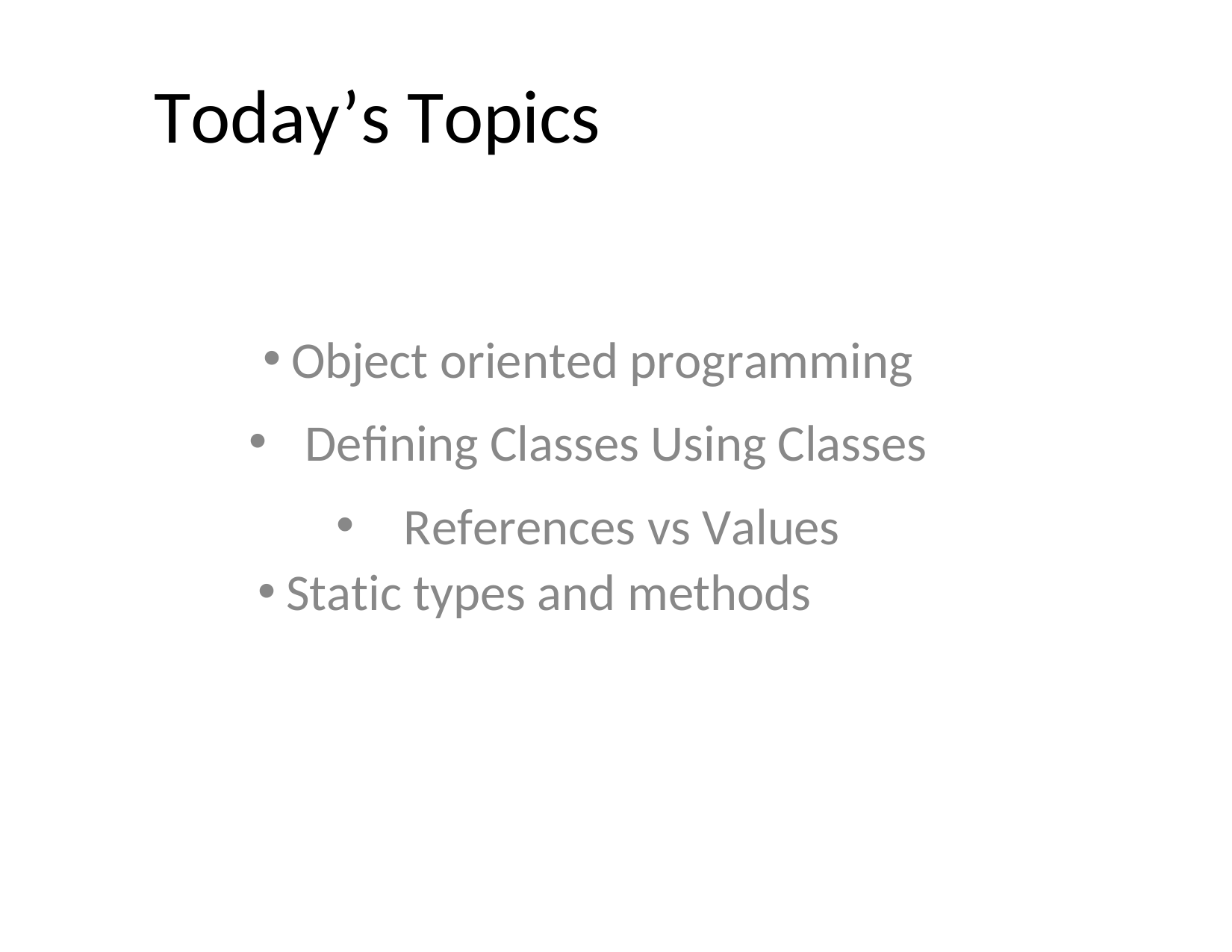

# Today’s Topics

Object oriented programming
Defining Classes Using Classes
 References vs Values
Static types and methods